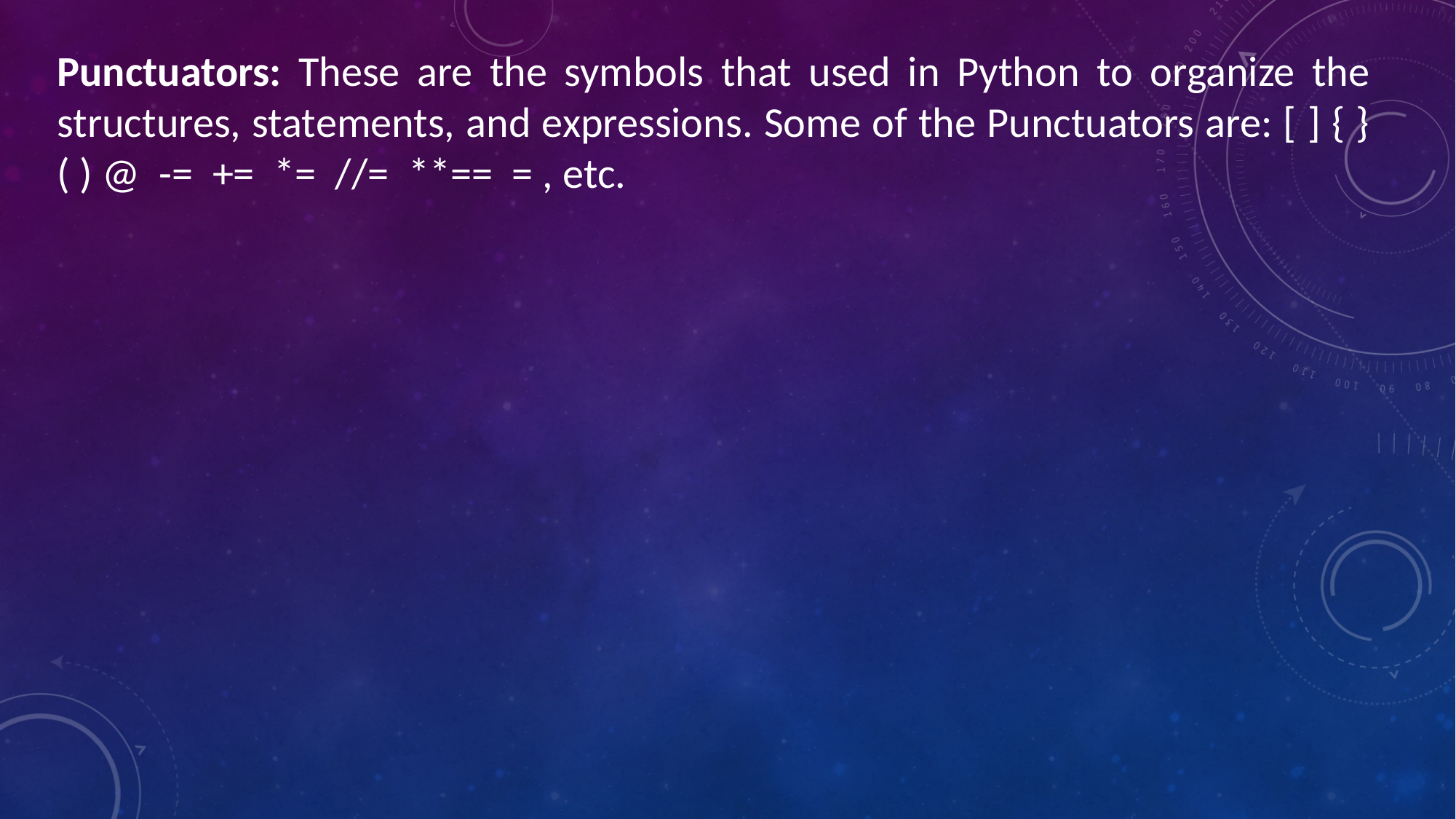

Punctuators: These are the symbols that used in Python to organize the structures, statements, and expressions. Some of the Punctuators are: [ ] { } ( ) @  -=  +=  *=  //=  **==  = , etc.